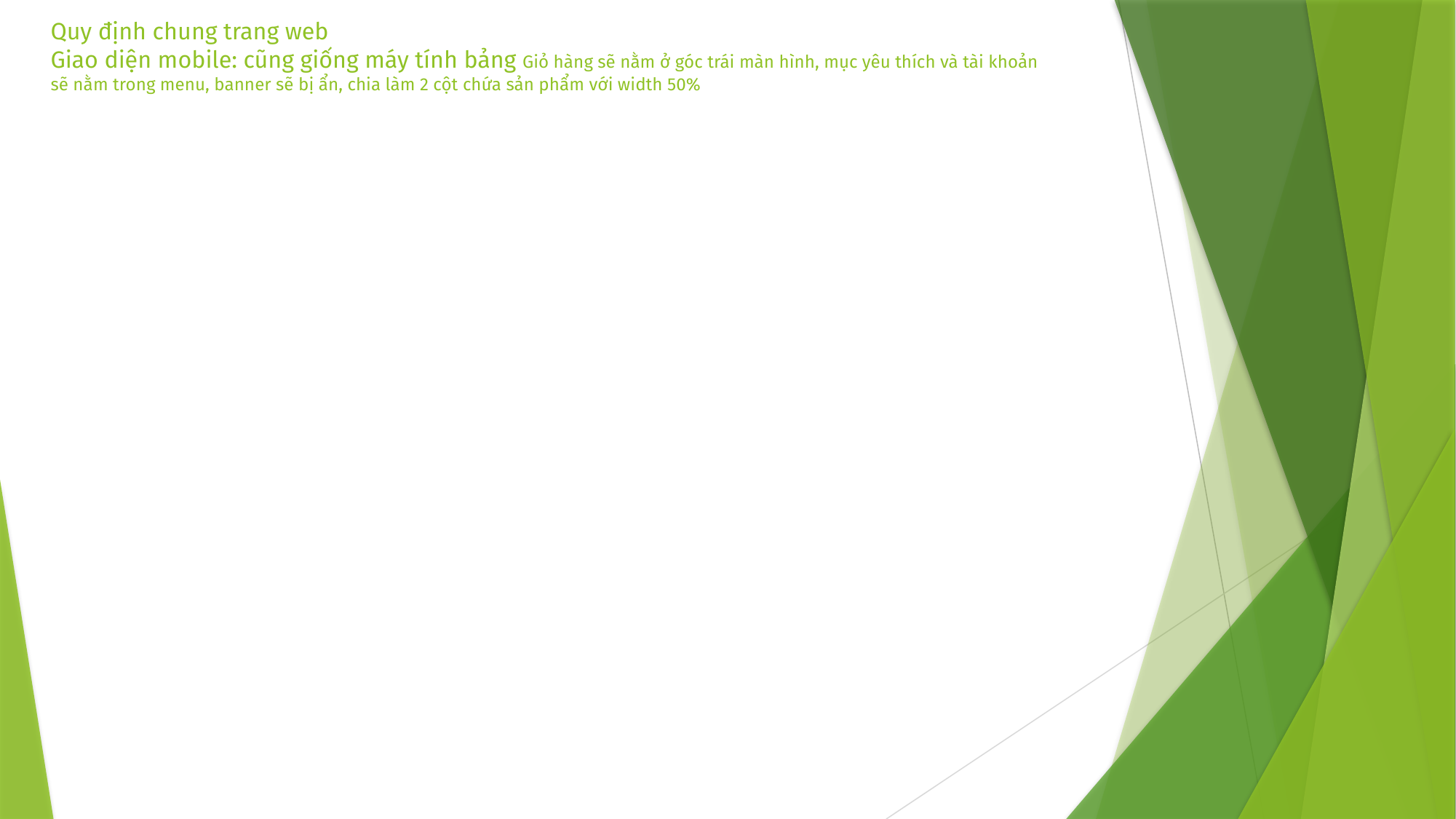

# Quy định chung trang web Giao diện mobile: cũng giống máy tính bảng Giỏ hàng sẽ nằm ở góc trái màn hình, mục yêu thích và tài khoản sẽ nằm trong menu, banner sẽ bị ẩn, chia làm 2 cột chứa sản phẩm với width 50%